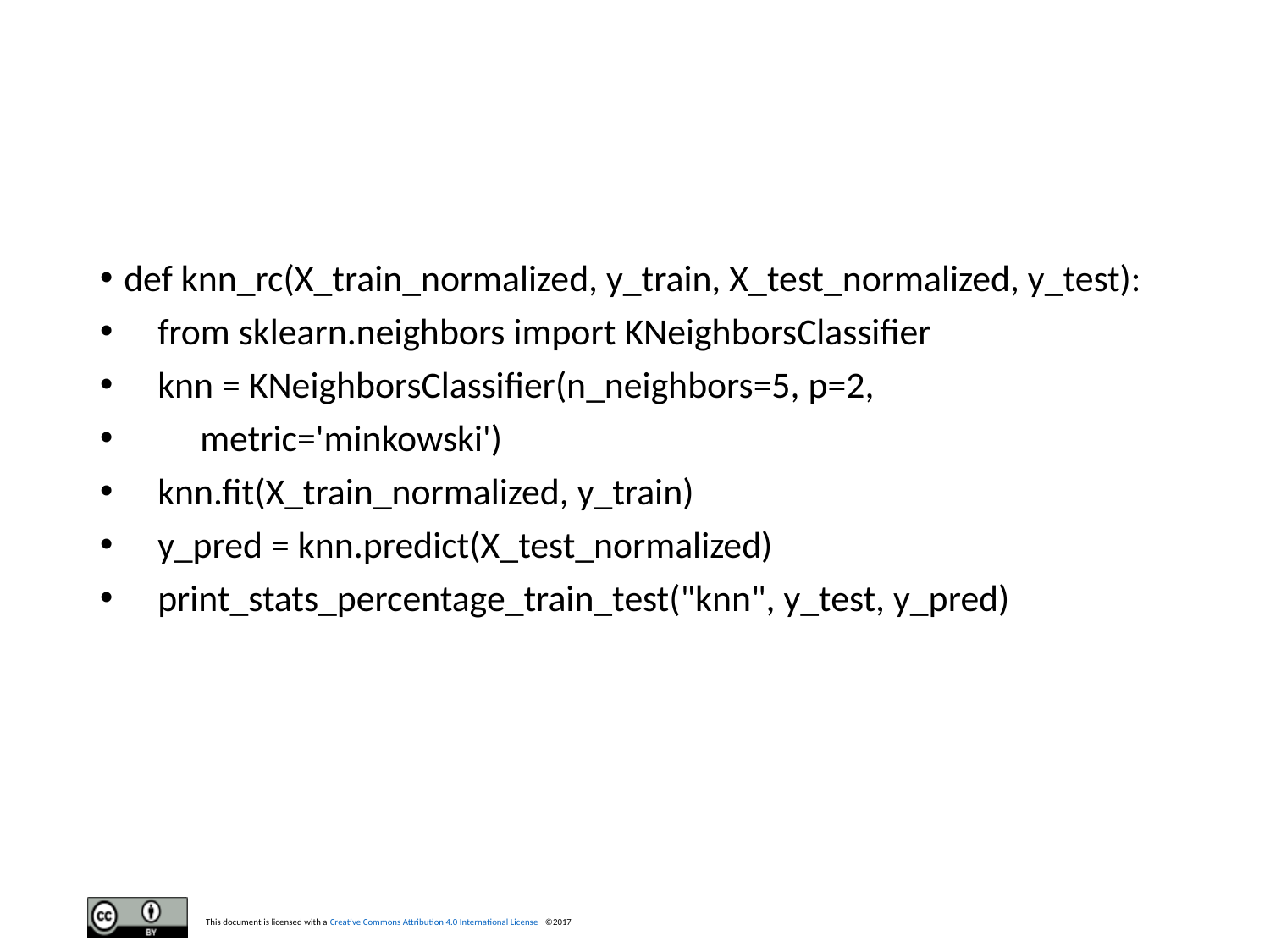

#
def knn_rc(X_train_normalized, y_train, X_test_normalized, y_test):
    from sklearn.neighbors import KNeighborsClassifier
    knn = KNeighborsClassifier(n_neighbors=5, p=2,
         metric='minkowski')
    knn.fit(X_train_normalized, y_train)
    y_pred = knn.predict(X_test_normalized)
    print_stats_percentage_train_test("knn", y_test, y_pred)